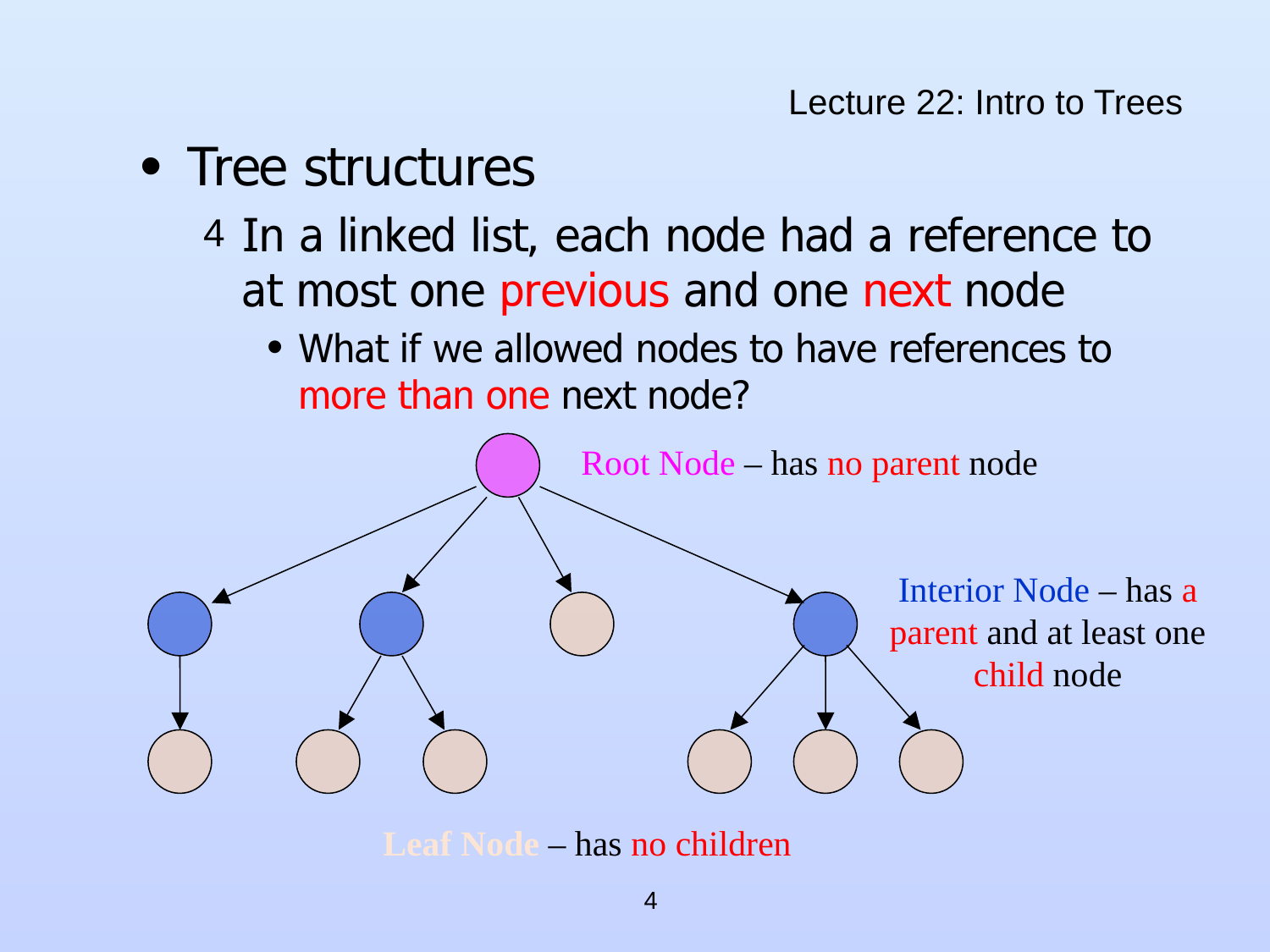

# Lecture 22: Intro to Trees
Tree structures
In a linked list, each node had a reference to at most one previous and one next node
What if we allowed nodes to have references to more than one next node?

Root Node – has no parent node

Interior Node – has a parent and at least one child node

Leaf Node – has no children
4